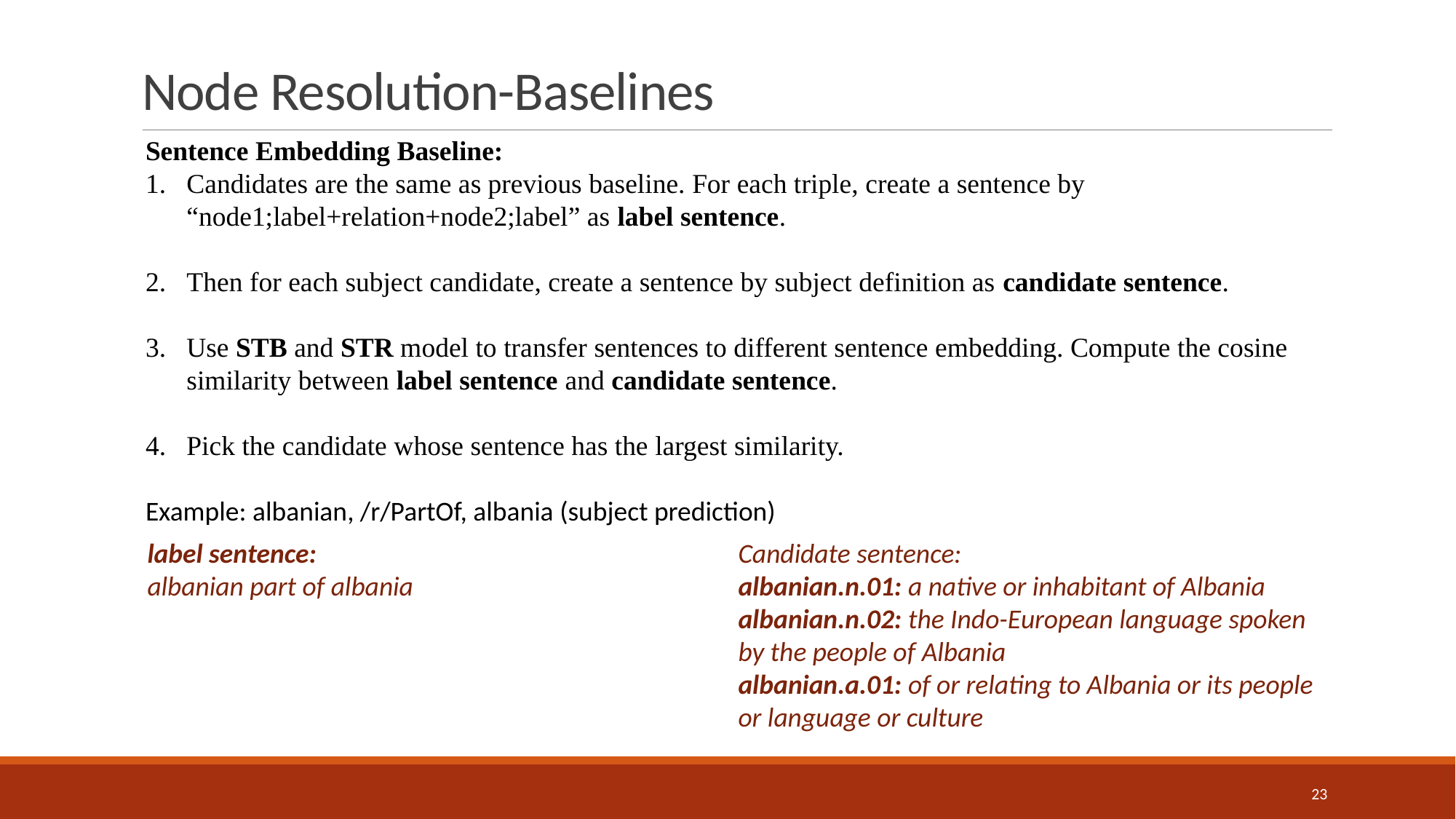

# Node Resolution-Baselines
Sentence Embedding Baseline:
Candidates are the same as previous baseline. For each triple, create a sentence by “node1;label+relation+node2;label” as label sentence.

Then for each subject candidate, create a sentence by subject definition as candidate sentence.

Use STB and STR model to transfer sentences to different sentence embedding. Compute the cosine similarity between label sentence and candidate sentence.

Pick the candidate whose sentence has the largest similarity.

Example: albanian, /r/PartOf, albania (subject prediction)

label sentence:
albanian part of albania
Candidate sentence:
albanian.n.01: a native or inhabitant of Albania
albanian.n.02: the Indo-European language spoken by the people of Albania
albanian.a.01: of or relating to Albania or its people or language or culture
23